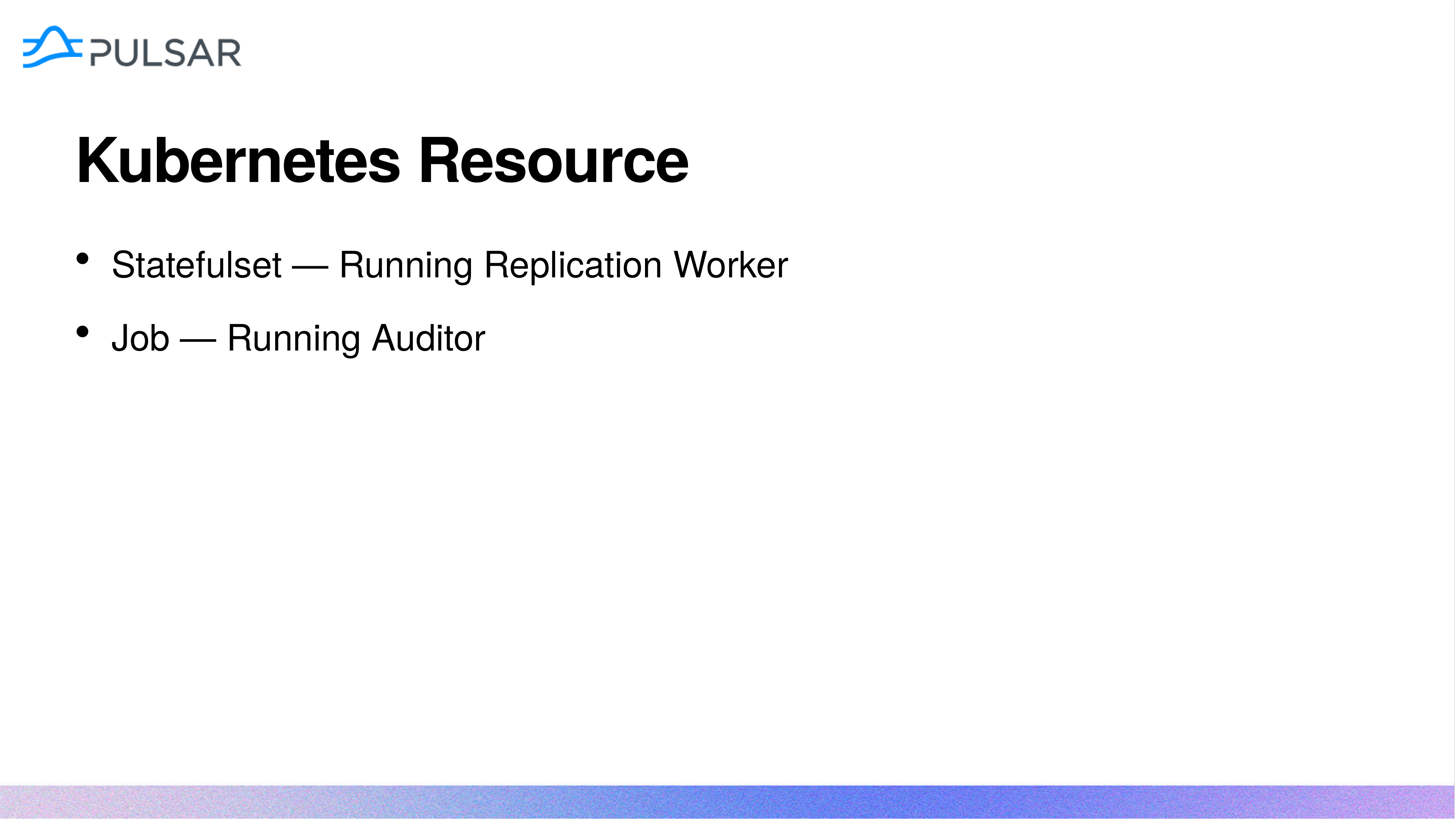

Kubernetes Resource
Statefulset — Running Replication Worker
Job — Running Auditor